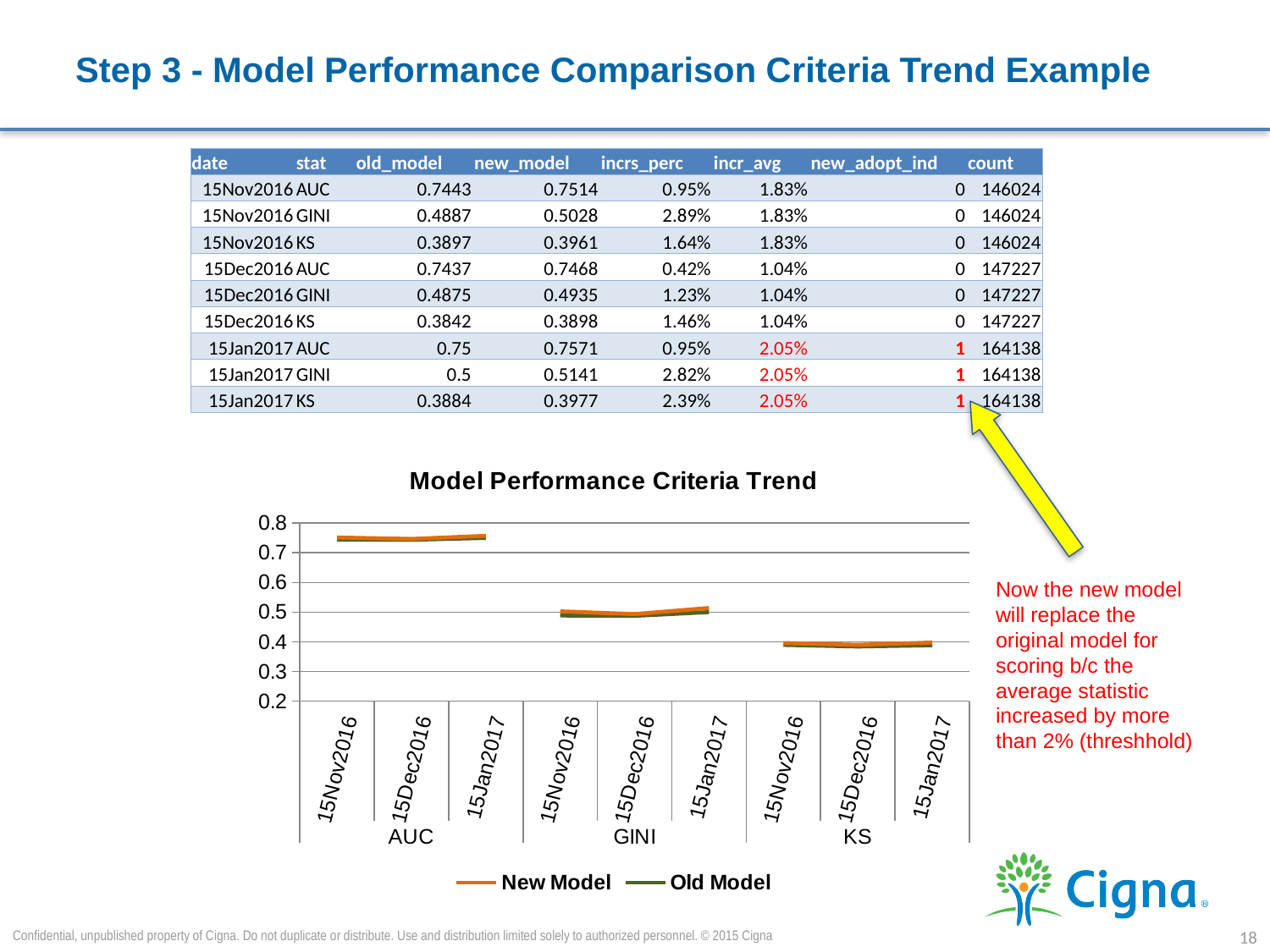

# Step 3 - Model Performance Comparison Criteria Trend Example
| date | stat | old\_model | new\_model | incrs\_perc | incr\_avg | new\_adopt\_ind | count |
| --- | --- | --- | --- | --- | --- | --- | --- |
| 15Nov2016 | AUC | 0.7443 | 0.7514 | 0.95% | 1.83% | 0 | 146024 |
| 15Nov2016 | GINI | 0.4887 | 0.5028 | 2.89% | 1.83% | 0 | 146024 |
| 15Nov2016 | KS | 0.3897 | 0.3961 | 1.64% | 1.83% | 0 | 146024 |
| 15Dec2016 | AUC | 0.7437 | 0.7468 | 0.42% | 1.04% | 0 | 147227 |
| 15Dec2016 | GINI | 0.4875 | 0.4935 | 1.23% | 1.04% | 0 | 147227 |
| 15Dec2016 | KS | 0.3842 | 0.3898 | 1.46% | 1.04% | 0 | 147227 |
| 15Jan2017 | AUC | 0.75 | 0.7571 | 0.95% | 2.05% | 1 | 164138 |
| 15Jan2017 | GINI | 0.5 | 0.5141 | 2.82% | 2.05% | 1 | 164138 |
| 15Jan2017 | KS | 0.3884 | 0.3977 | 2.39% | 2.05% | 1 | 164138 |

### Chart: Model Performance Criteria Trend

| Category | Old Model | New Model | Old Model | New Model | Old Model | New Model |
|---|---|---|---|---|---|---|
| 15Nov2016 | 0.7443 | 0.7514 | None | None | None | None |
| 15Dec2016 | 0.7437 | 0.7468 | None | None | None | None |
| 15Jan2017 | 0.75 | 0.7571 | None | None | None | None |
| 15Nov2016 | None | None | 0.4887 | 0.5028 | None | None |
| 15Dec2016 | None | None | 0.4875 | 0.4935 | None | None |
| 15Jan2017 | None | None | 0.5 | 0.5141 | None | None |
| 15Nov2016 | None | None | None | None | 0.3897 | 0.3961 |
| 15Dec2016 | None | None | None | None | 0.3842 | 0.3898 |
| 15Jan2017 | None | None | None | None | 0.3884 | 0.3977 |
Now the new model will replace the original model for scoring b/c the average statistic increased by more than 2% (threshhold)
Confidential, unpublished property of Cigna. Do not duplicate or distribute. Use and distribution limited solely to authorized personnel. © 2015 Cigna
18